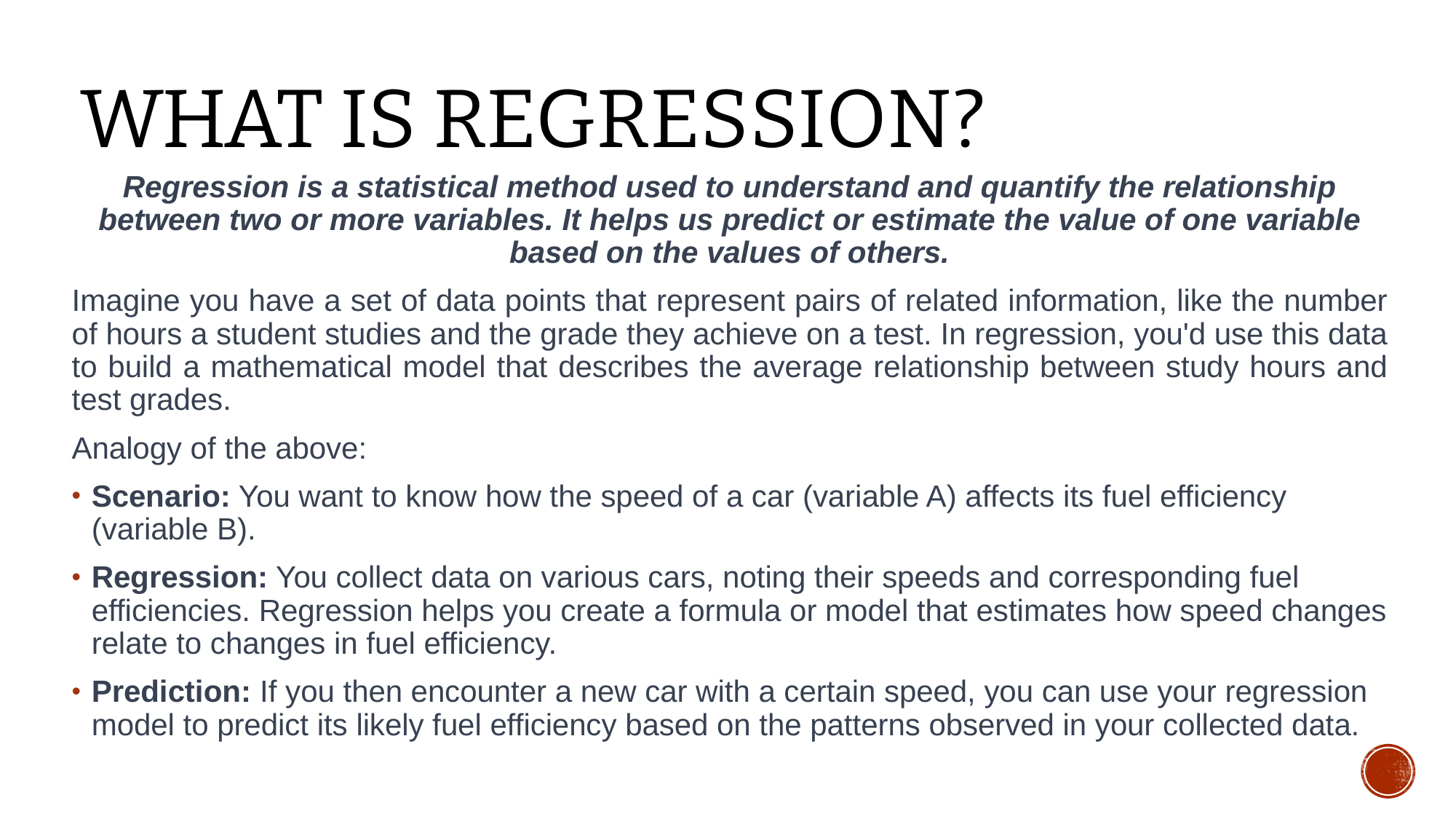

# What is Regression?
Regression is a statistical method used to understand and quantify the relationship between two or more variables. It helps us predict or estimate the value of one variable based on the values of others.
Imagine you have a set of data points that represent pairs of related information, like the number of hours a student studies and the grade they achieve on a test. In regression, you'd use this data to build a mathematical model that describes the average relationship between study hours and test grades.
Analogy of the above:
Scenario: You want to know how the speed of a car (variable A) affects its fuel efficiency (variable B).
Regression: You collect data on various cars, noting their speeds and corresponding fuel efficiencies. Regression helps you create a formula or model that estimates how speed changes relate to changes in fuel efficiency.
Prediction: If you then encounter a new car with a certain speed, you can use your regression model to predict its likely fuel efficiency based on the patterns observed in your collected data.